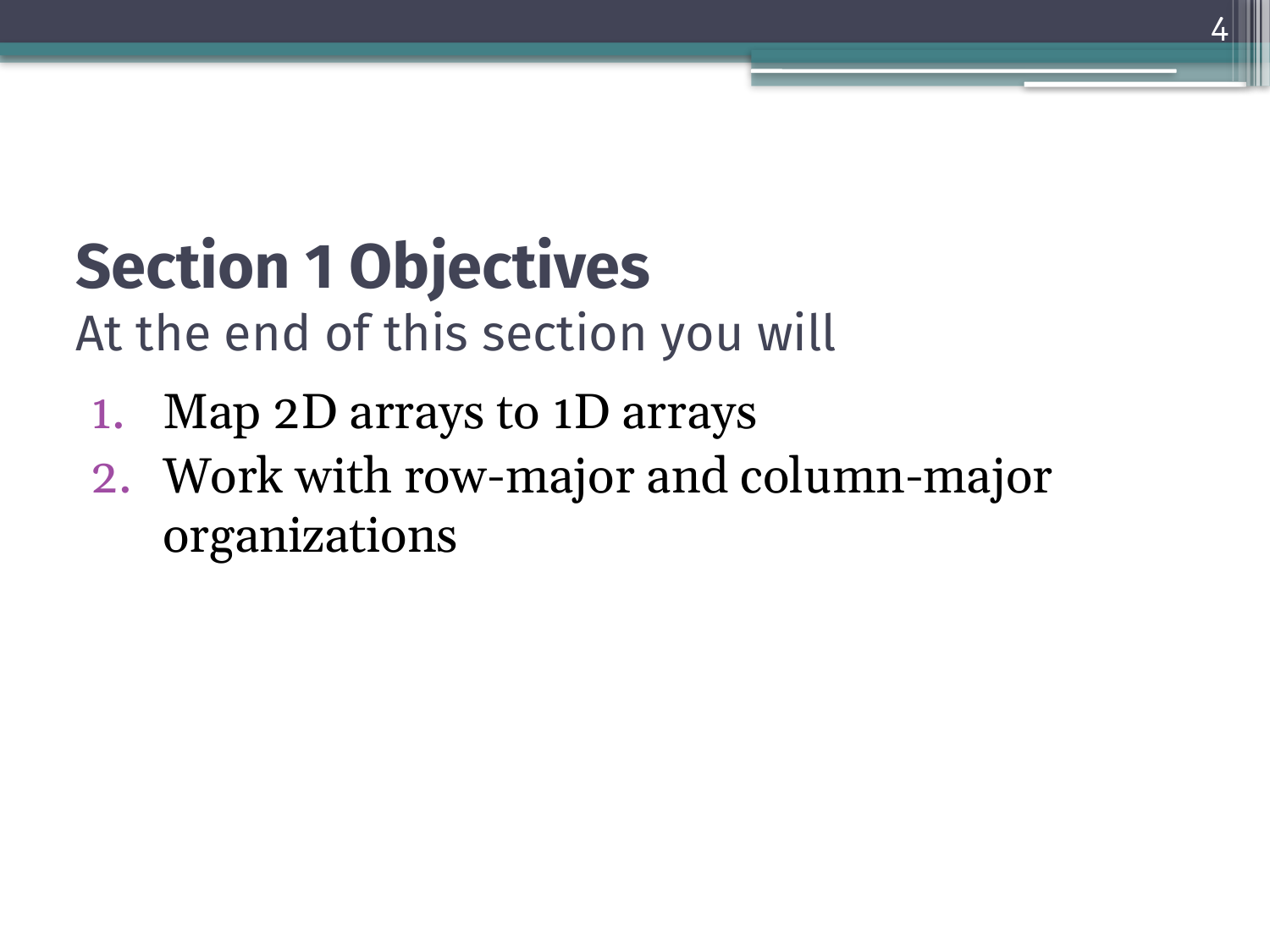

4
# Section 1 Objectives At the end of this section you will
Map 2D arrays to 1D arrays
Work with row-major and column-major organizations